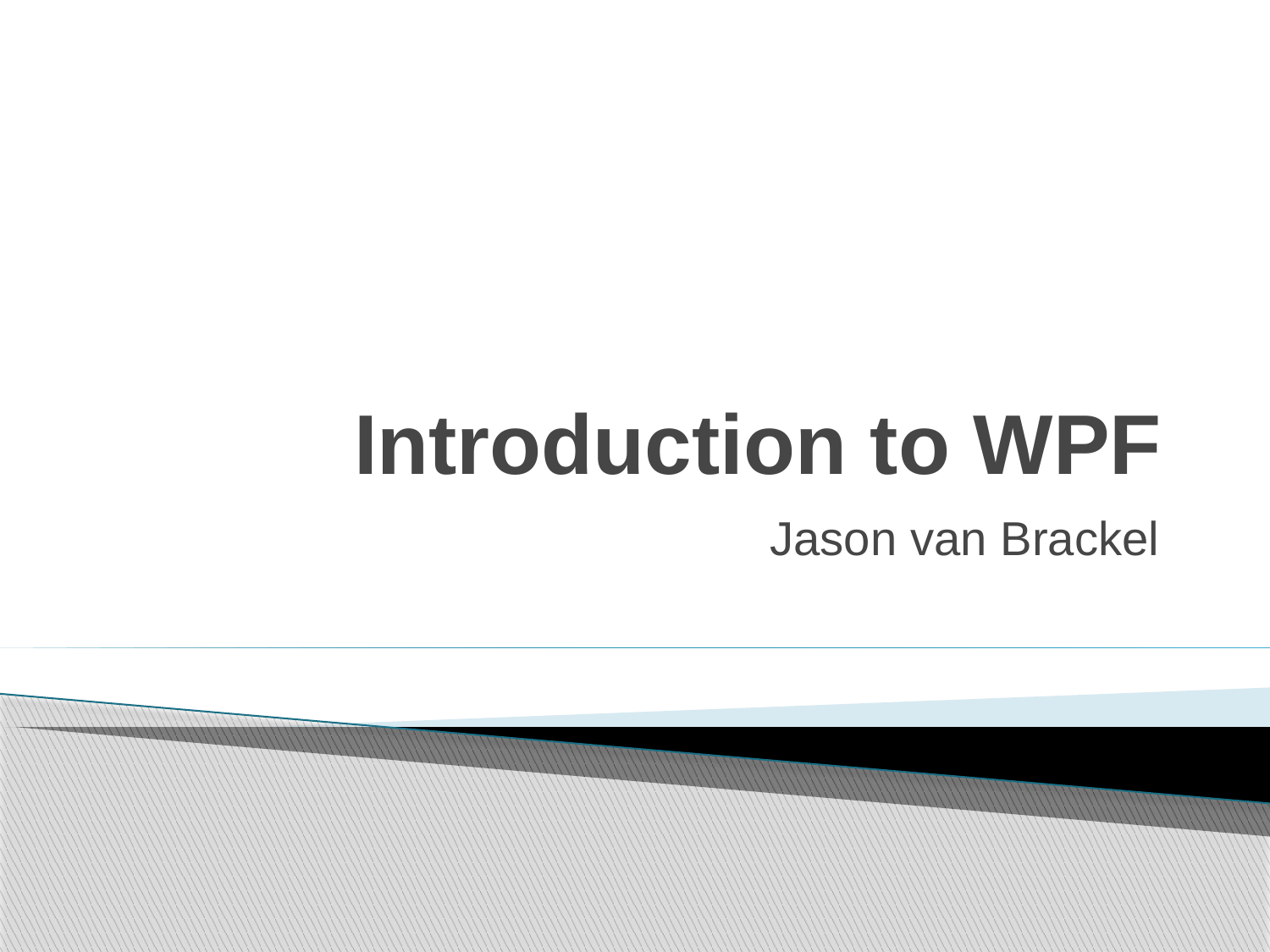

# Introduction to WPF
Jason van Brackel